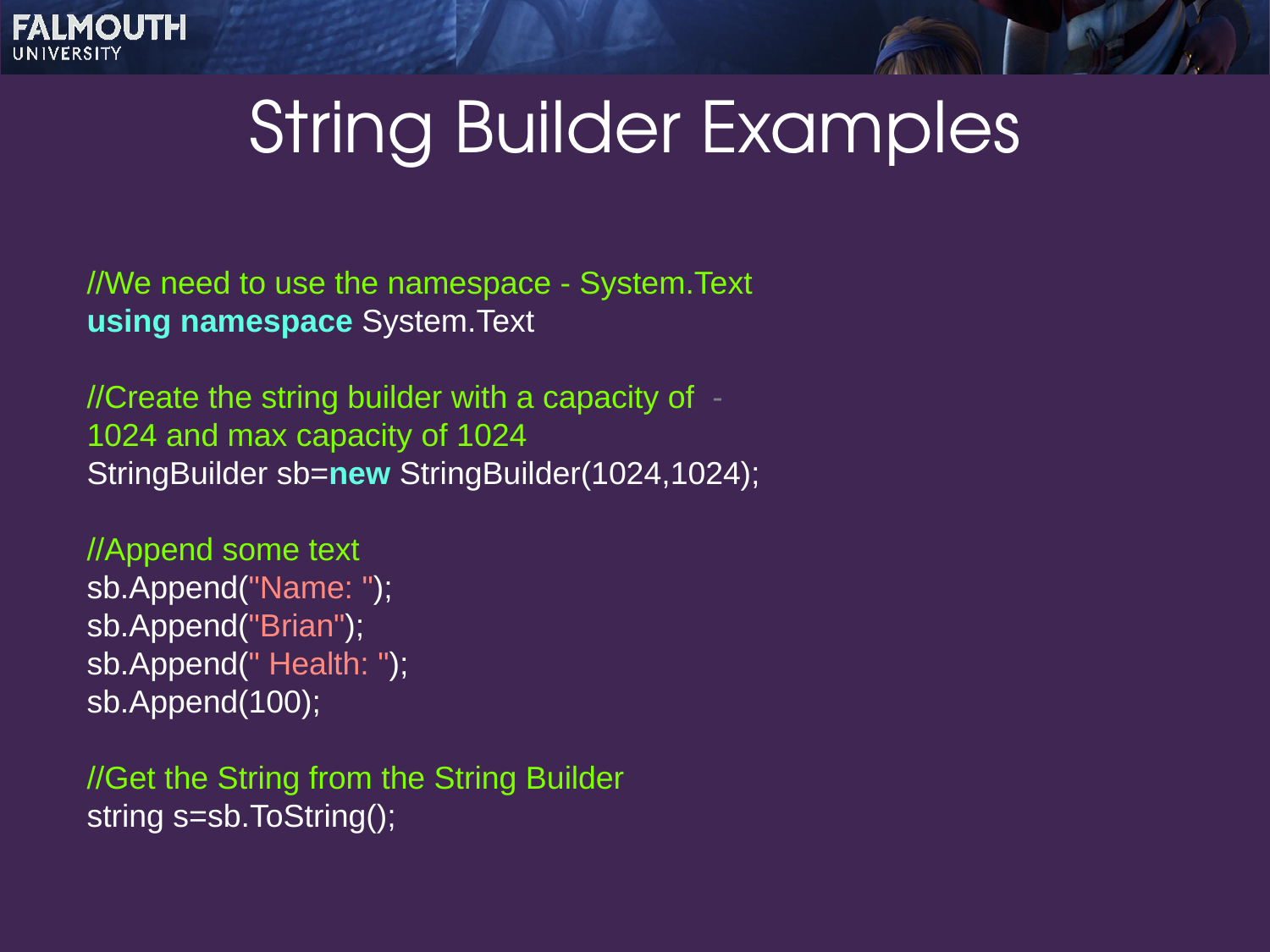

# String Builder Examples
//We need to use the namespace - System.Text
using namespace System.Text

//Create the string builder with a capacity of  -
1024 and max capacity of 1024
StringBuilder sb=new StringBuilder(1024,1024);

//Append some text
sb.Append("Name: ");
sb.Append("Brian");
sb.Append(" Health: ");
sb.Append(100);

//Get the String from the String Builder
string s=sb.ToString();